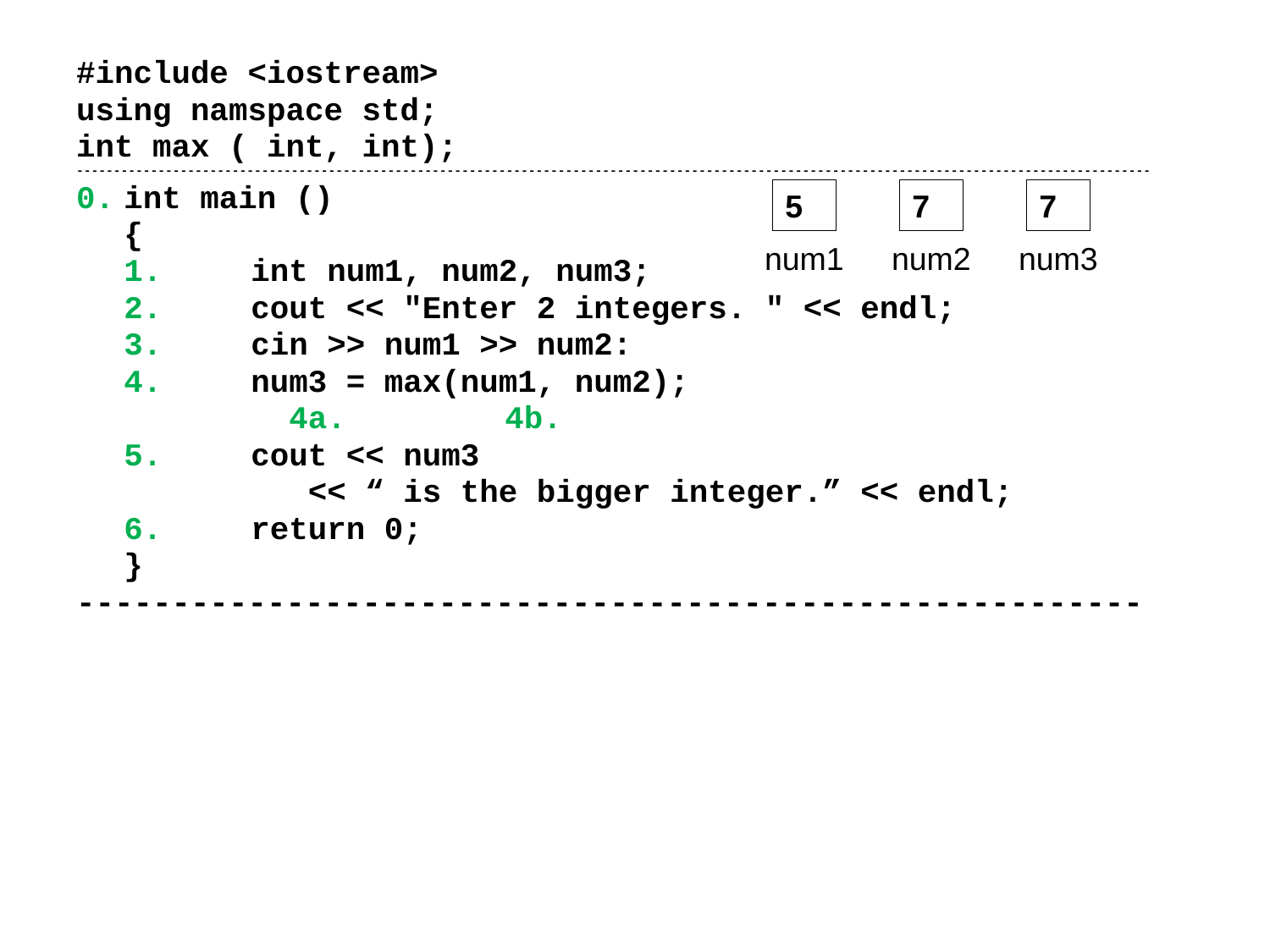

#include <iostream>
using namspace std;
int max ( int, int);
-------------------------------------------------------------------------------------------------------------------------------------------------
0.	int main ()
	{
	1.	int num1, num2, num3;
	2.	cout << ″Enter 2 integers. ″ << endl;
	3.	cin >> num1 >> num2:
	4.	num3 = max(num1, num2);
		  4a. 		4b.
	5.	cout << num3
		   << “ is the bigger integer.” << endl;
	6.	return 0;
	}
--------------------------------------------------------
5
7
7
num1
num2
num3